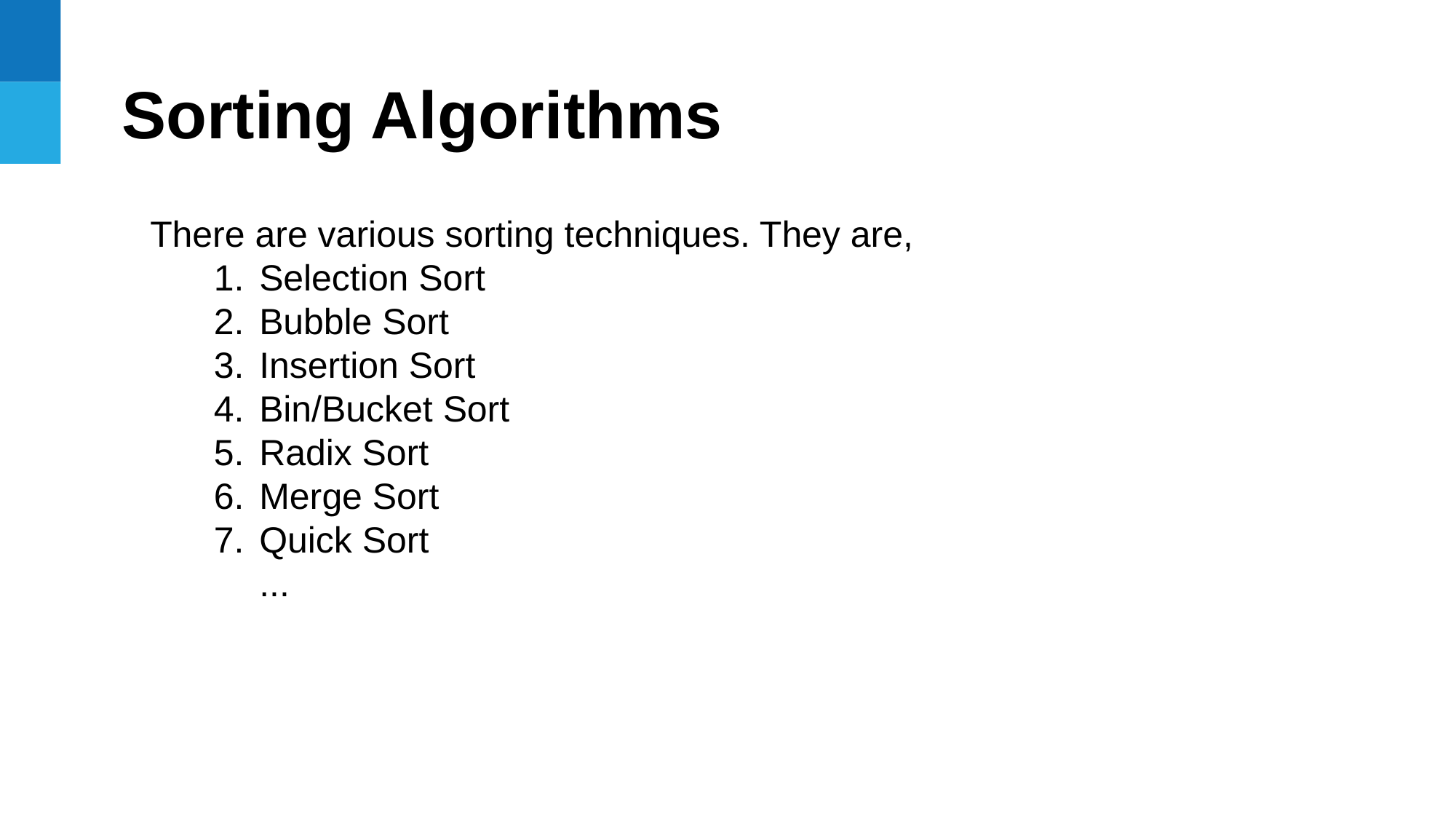

Sorting Algorithms
There are various sorting techniques. They are,
Selection Sort
Bubble Sort
Insertion Sort
Bin/Bucket Sort
Radix Sort
Merge Sort
Quick Sort
...